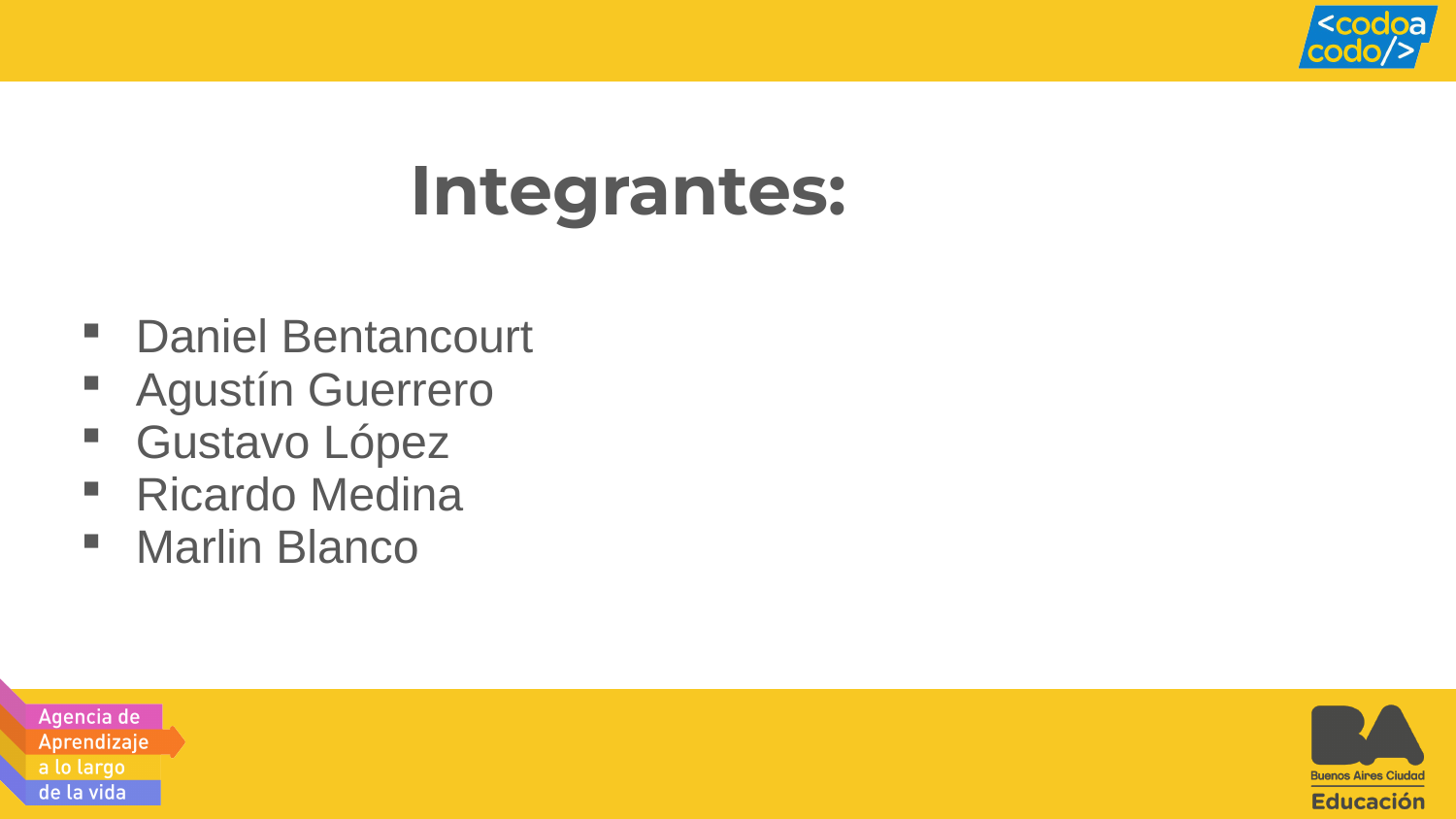

# Integrantes:
Daniel Bentancourt
Agustín Guerrero
Gustavo López
Ricardo Medina
Marlin Blanco